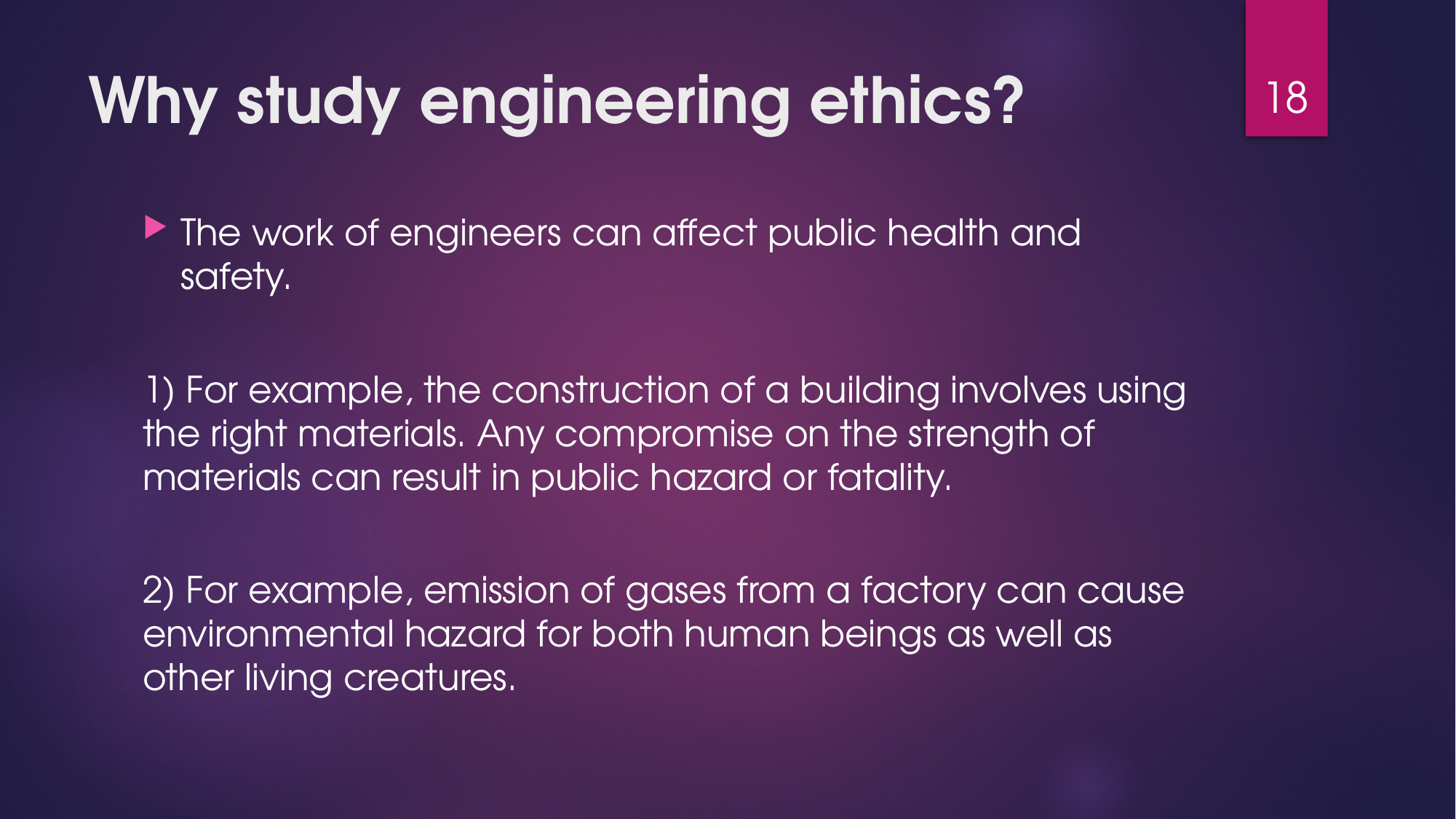

18
# Why study engineering ethics?
The work of engineers can affect public health and safety.

1) For example, the construction of a building involves using the right materials. Any compromise on the strength of materials can result in public hazard or fatality.

2) For example, emission of gases from a factory can cause environmental hazard for both human beings as well as other living creatures.